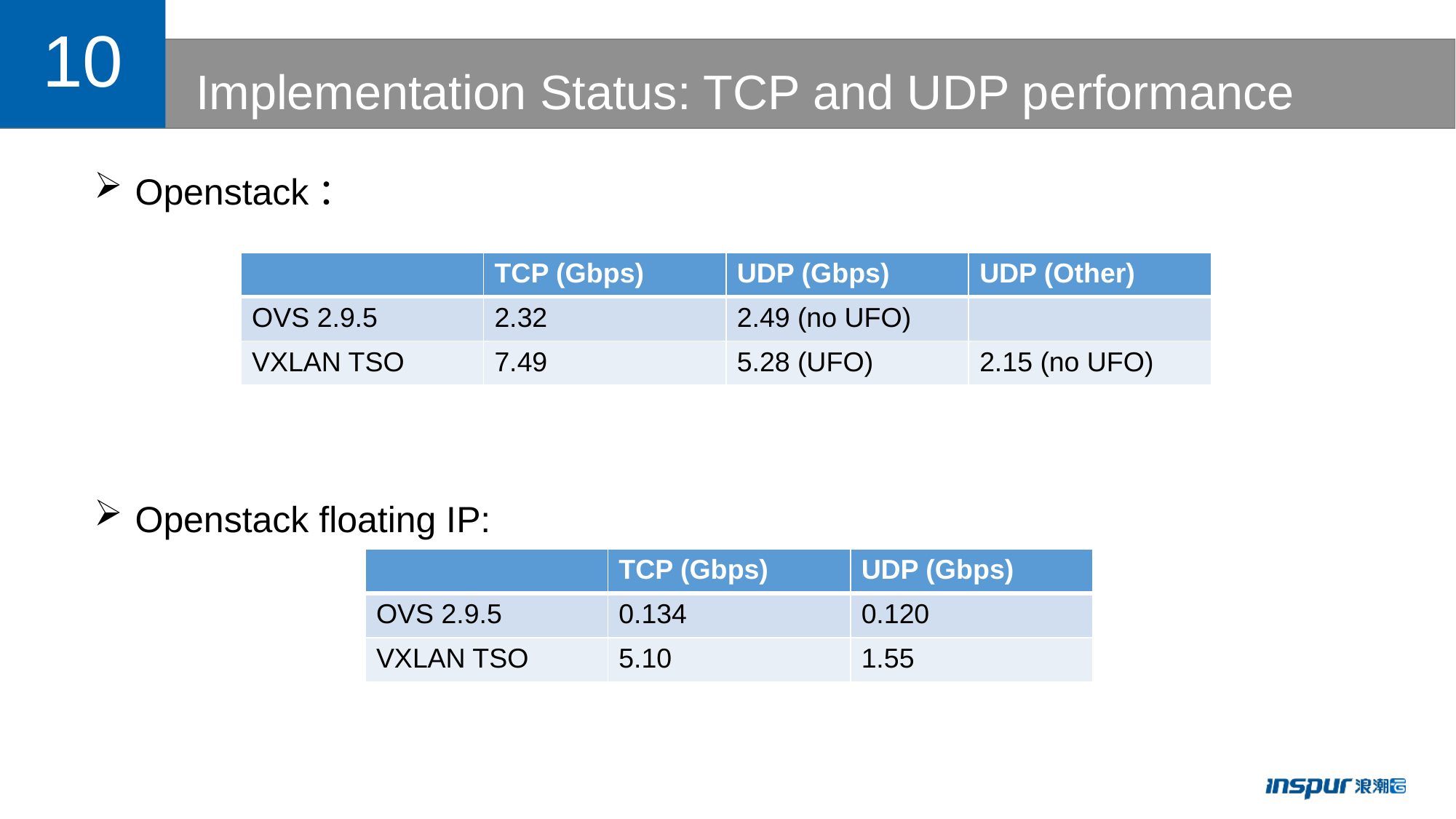

10
# Implementation Status: TCP and UDP performance

Openstack：

Openstack floating IP:

|  | TCP (Gbps) | UDP (Gbps) | UDP (Other) |
| --- | --- | --- | --- |
| OVS 2.9.5 | 2.32 | 2.49 (no UFO) |  |
| VXLAN TSO | 7.49 | 5.28 (UFO) | 2.15 (no UFO) |
|  | TCP (Gbps) | UDP (Gbps) |
| --- | --- | --- |
| OVS 2.9.5 | 0.134 | 0.120 |
| VXLAN TSO | 5.10 | 1.55 |